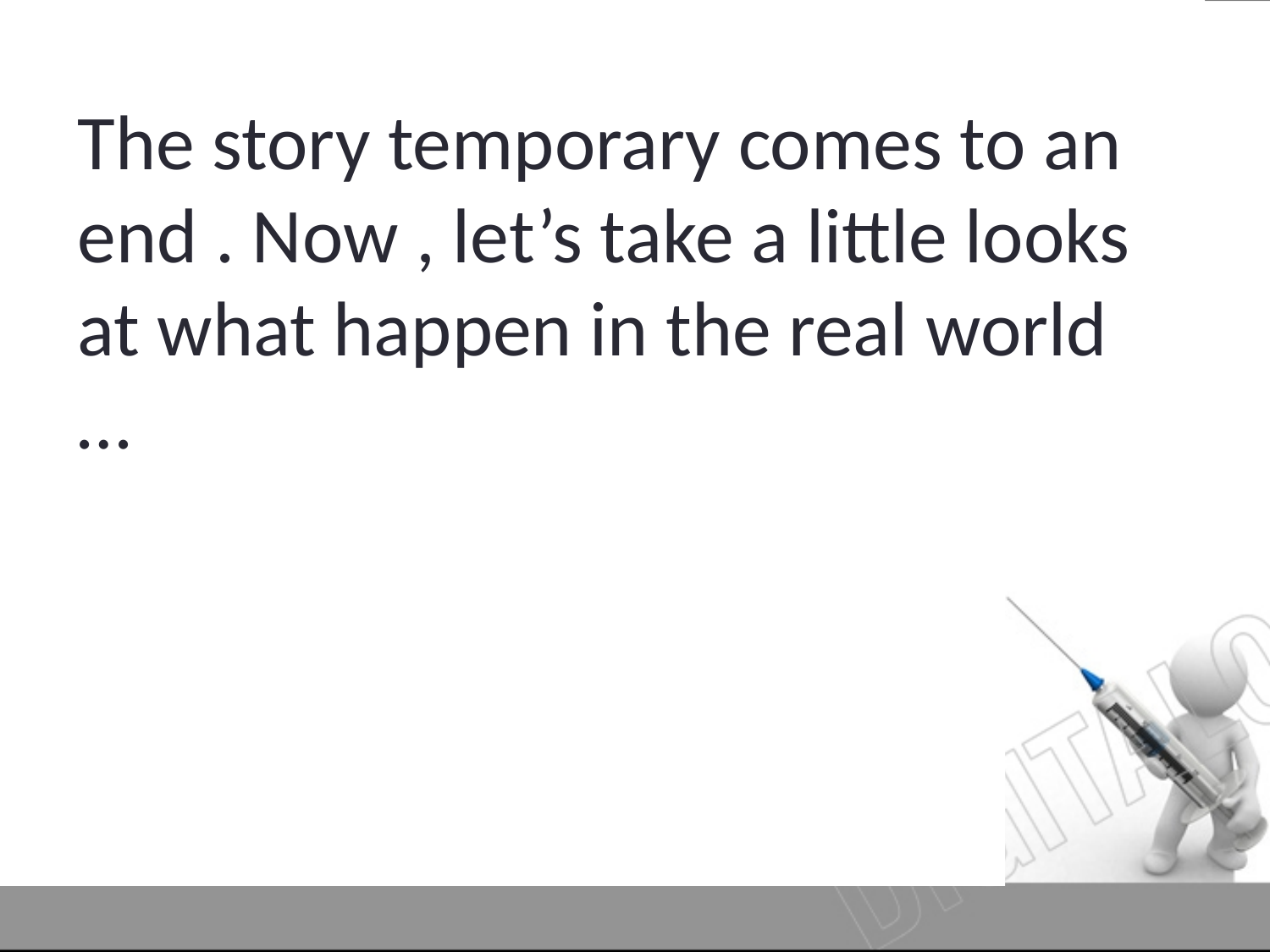

The story temporary comes to an end . Now , let’s take a little looks at what happen in the real world …